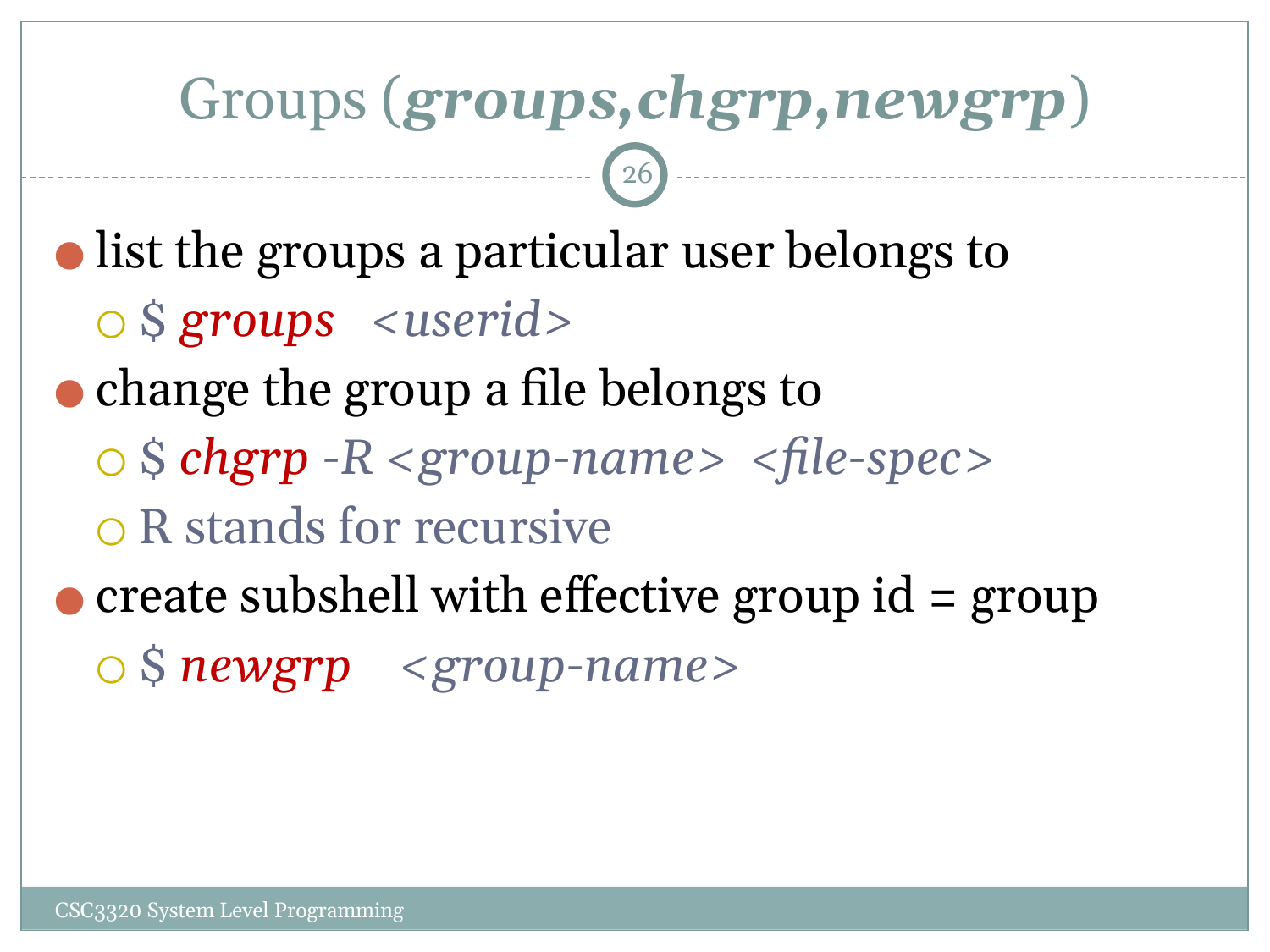

# Groups (groups,chgrp,newgrp)
26
list the groups a particular user belongs to
$ groups   <userid>
change the group a file belongs to
$ chgrp -R <group-name>  <file-spec>
R stands for recursive
create subshell with effective group id = group
$ newgrp    <group-name>

CSC3320 System Level Programming